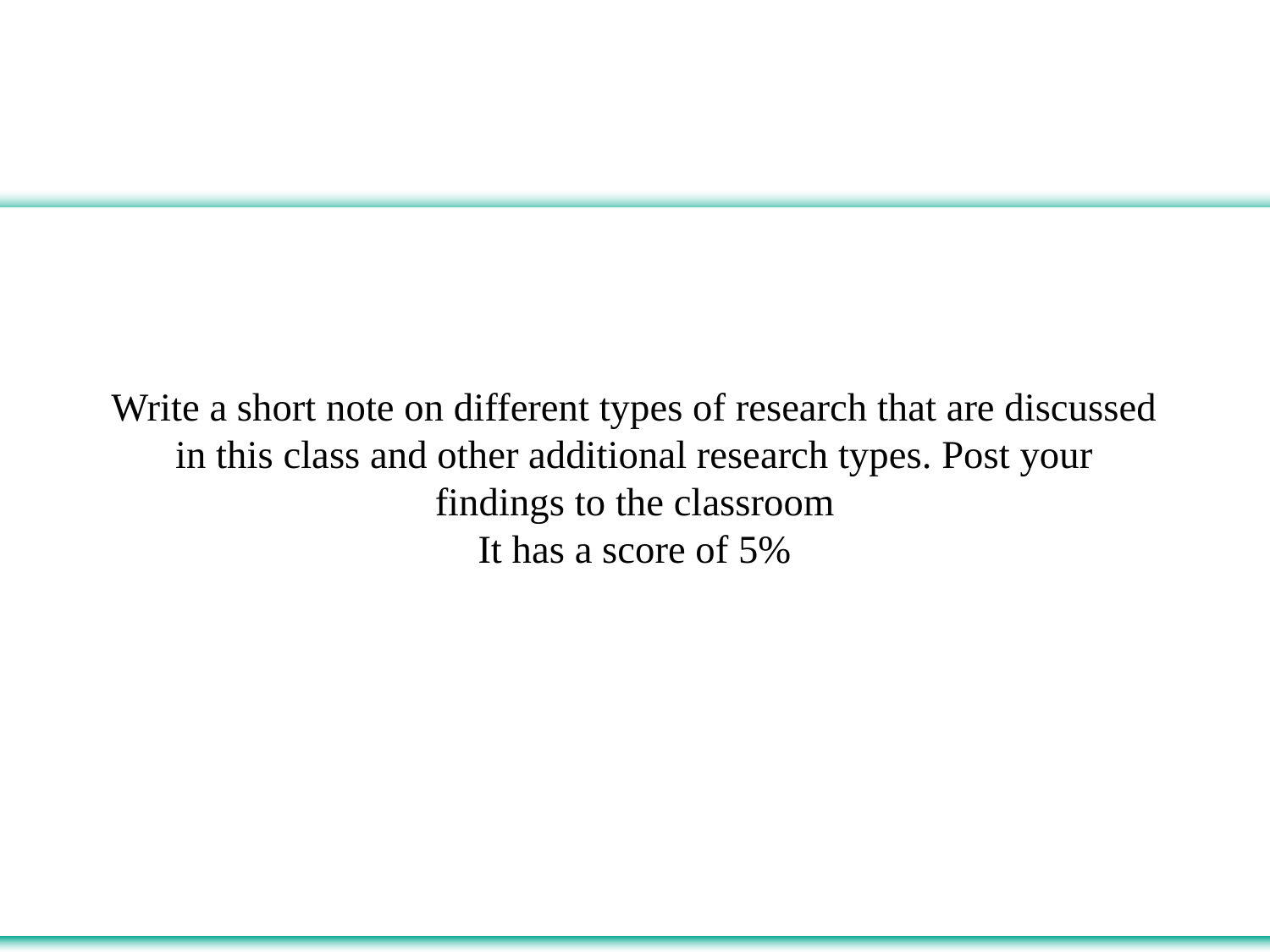

# Write a short note on different types of research that are discussed in this class and other additional research types. Post your findings to the classroom It has a score of 5%